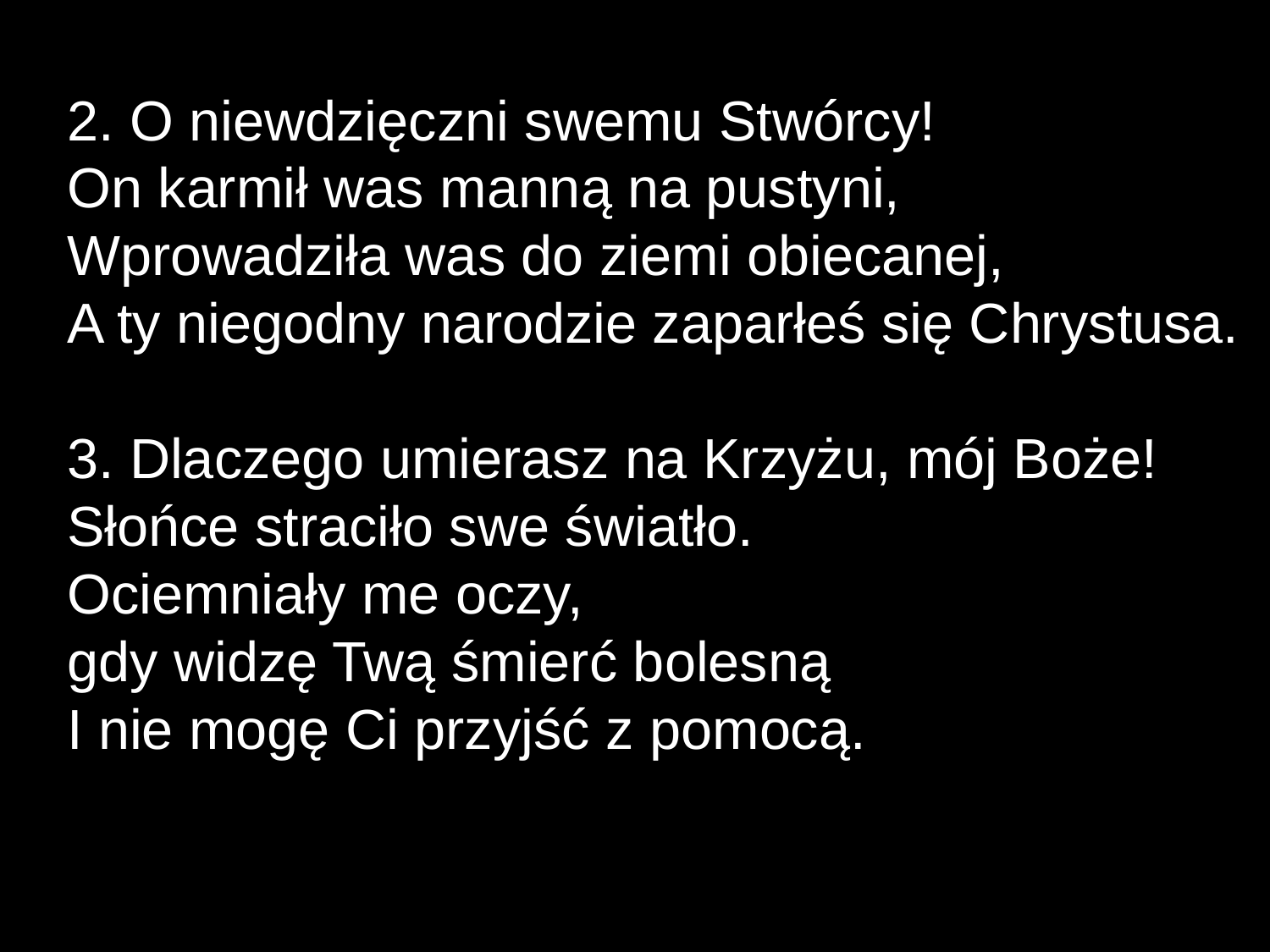

2. O niewdzięczni swemu Stwórcy!
On karmił was manną na pustyni,
Wprowadziła was do ziemi obiecanej,
A ty niegodny narodzie zaparłeś się Chrystusa.

3. Dlaczego umierasz na Krzyżu, mój Boże!
Słońce straciło swe światło.
Ociemniały me oczy,
gdy widzę Twą śmierć bolesną
I nie mogę Ci przyjść z pomocą.